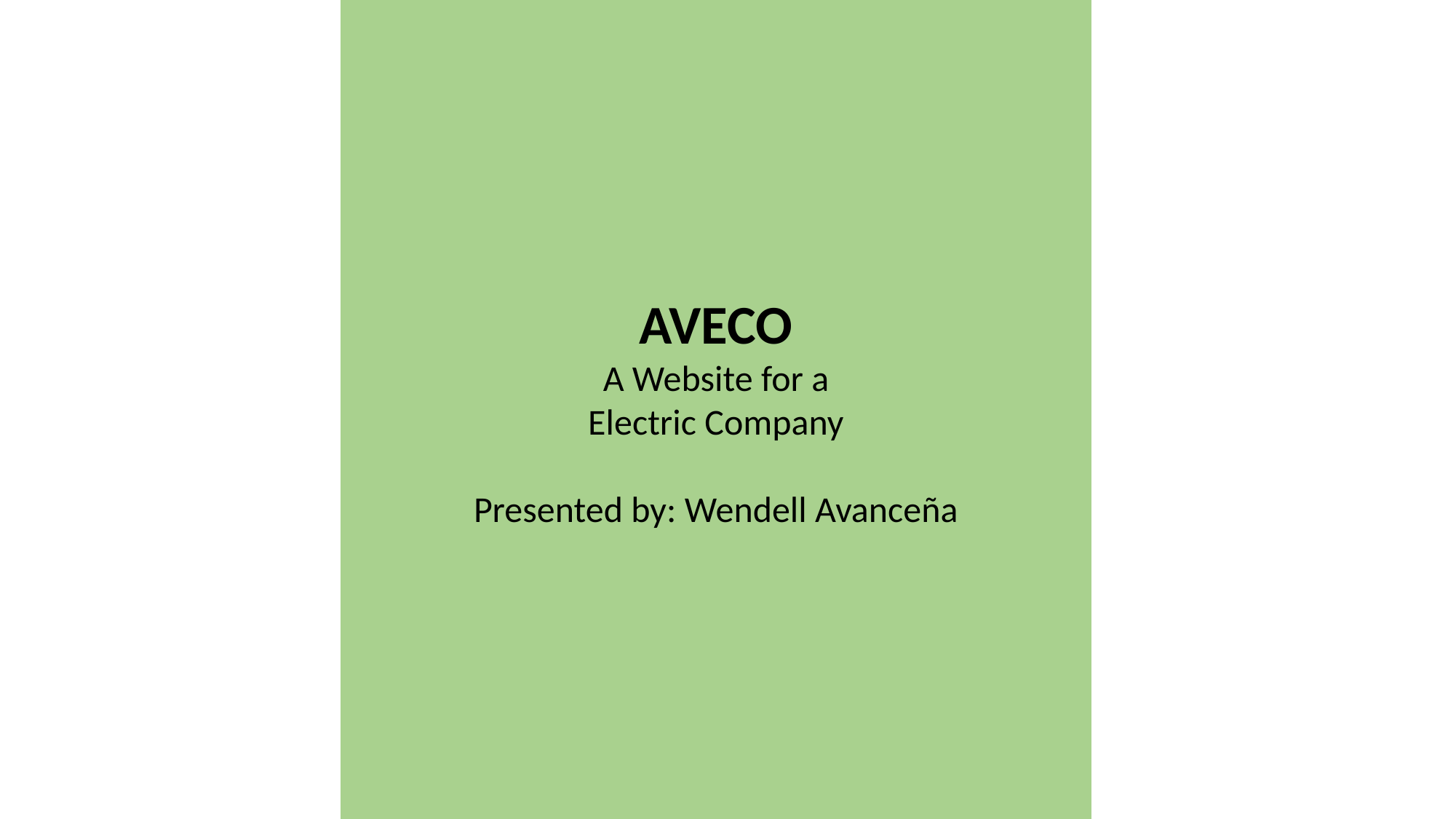

AVECO
A Website for a
Electric Company

Presented by: Wendell Avanceña